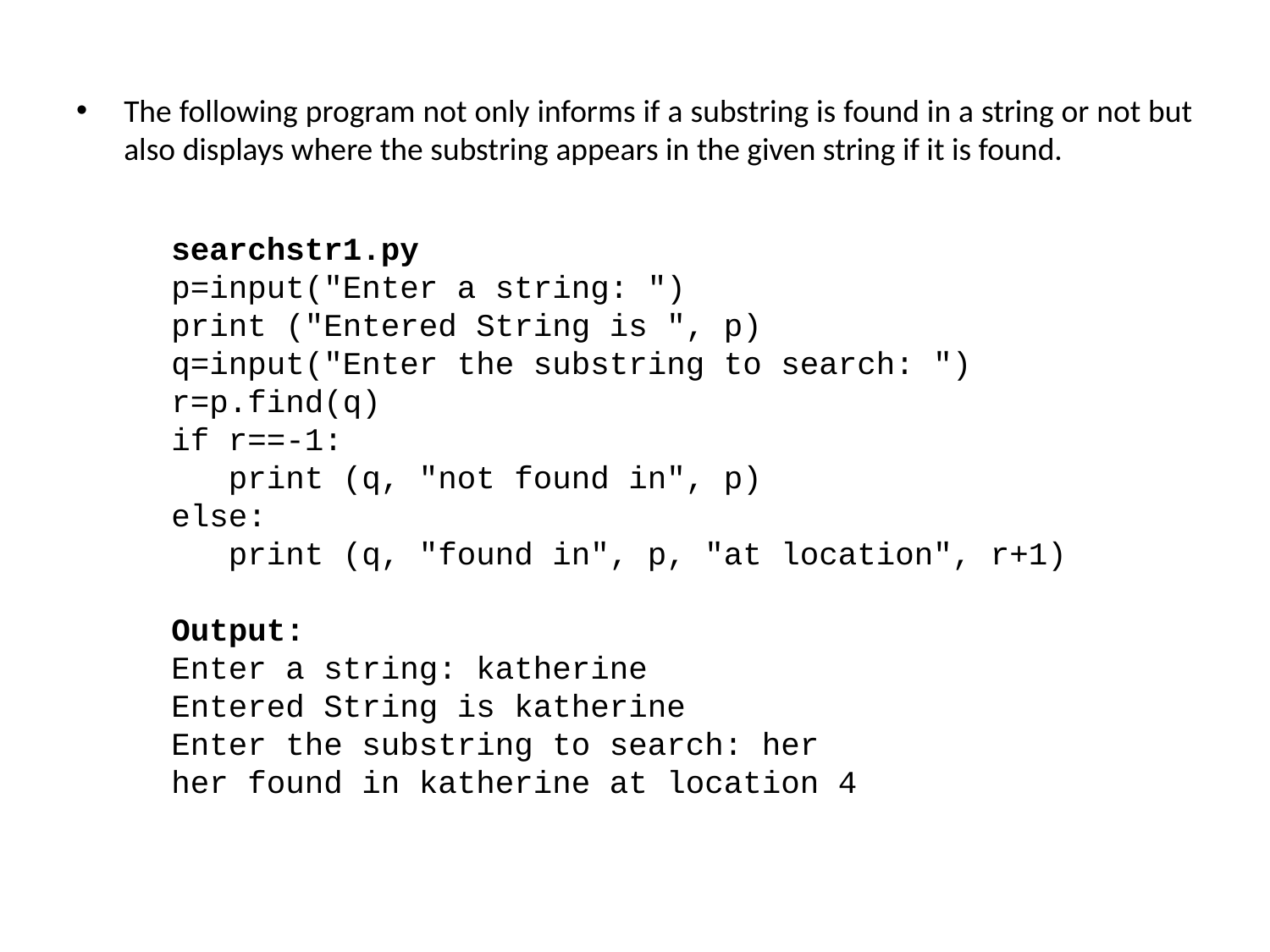

The following program not only informs if a substring is found in a string or not but also displays where the substring appears in the given string if it is found.
searchstr1.py
p=input("Enter a string: ")
print ("Entered String is ", p)
q=input("Enter the substring to search: ")
r=p.find(q)
if r==-1:
   print (q, "not found in", p)
else:
   print (q, "found in", p, "at location", r+1)

Output:
Enter a string: katherine
Entered String is katherine
Enter the substring to search: her
her found in katherine at location 4